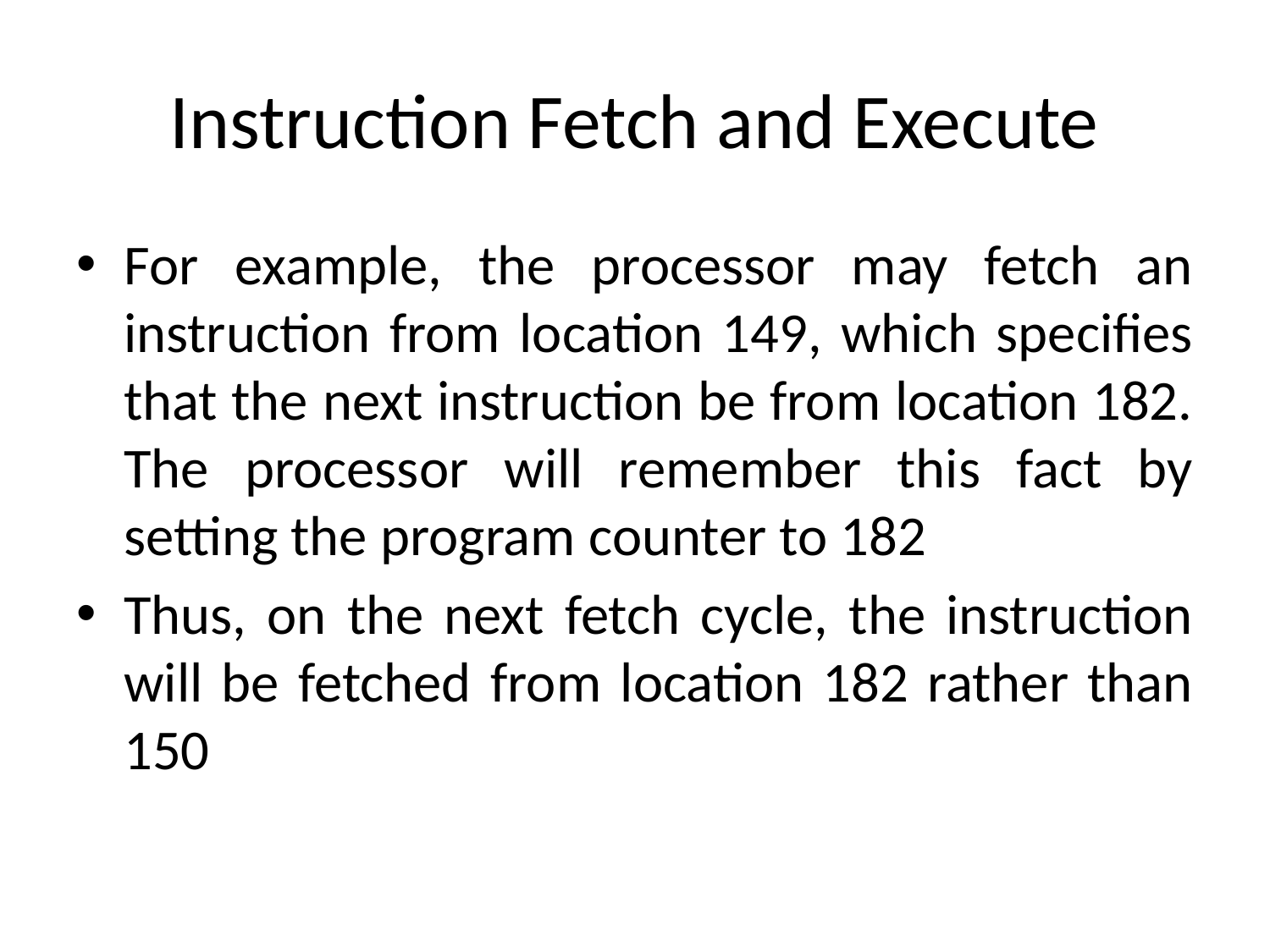

# Instruction Fetch and Execute
For example, the processor may fetch an instruction from location 149, which specifies that the next instruction be from location 182. The processor will remember this fact by setting the program counter to 182
Thus, on the next fetch cycle, the instruction will be fetched from location 182 rather than 150